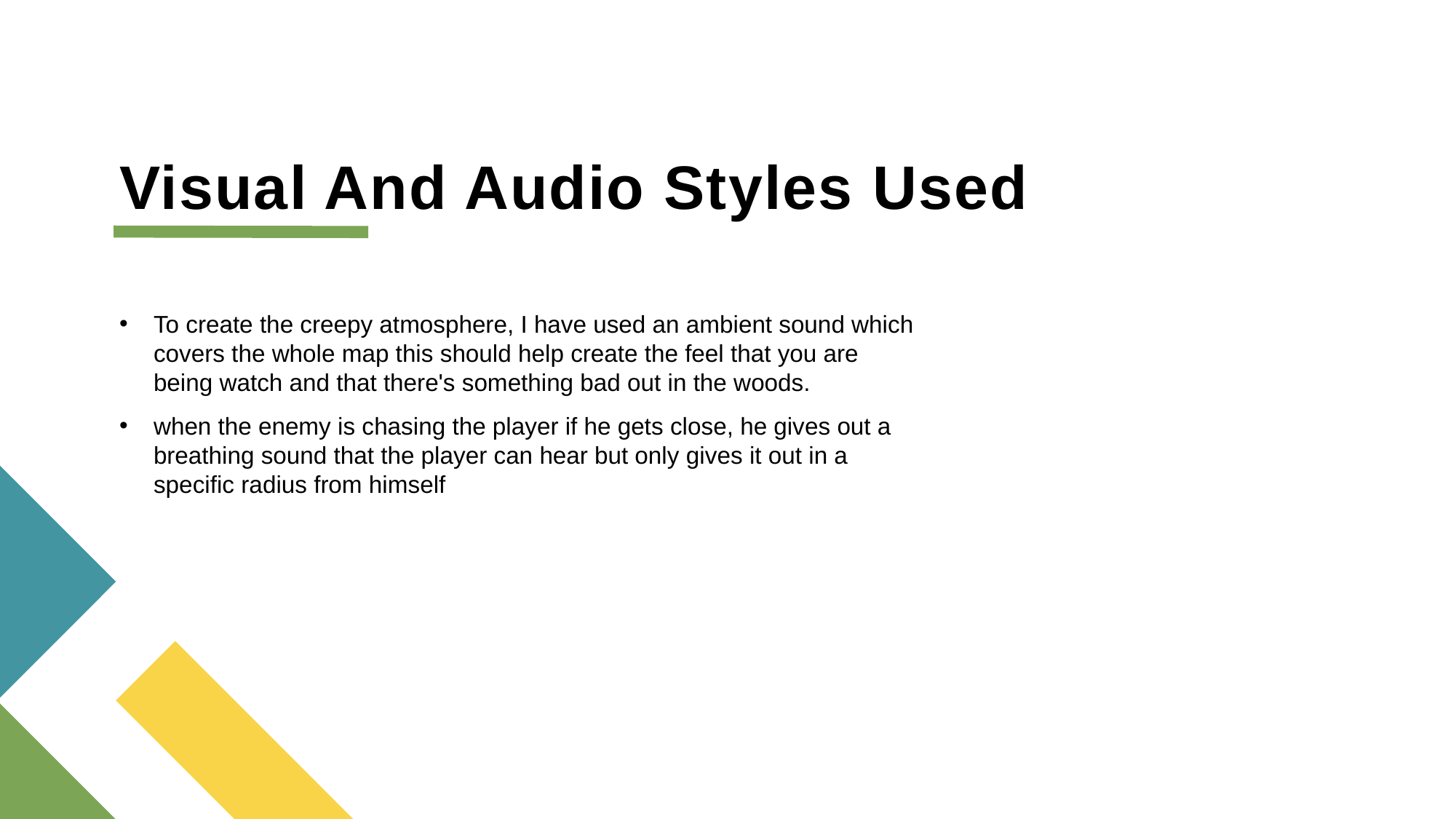

# Visual And Audio Styles Used
To create the creepy atmosphere, I have used an ambient sound which covers the whole map this should help create the feel that you are being watch and that there's something bad out in the woods.
when the enemy is chasing the player if he gets close, he gives out a breathing sound that the player can hear but only gives it out in a specific radius from himself